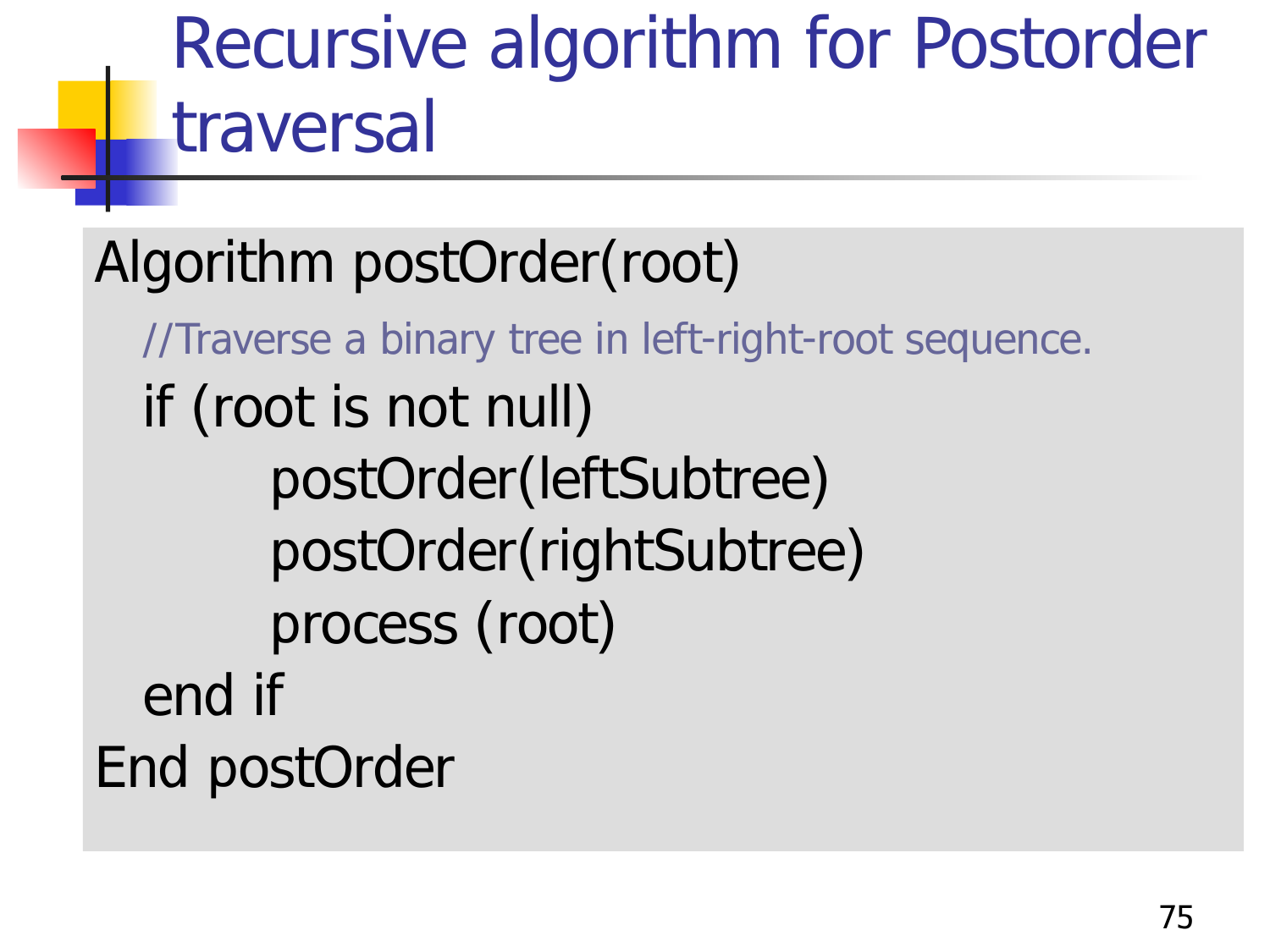

# Recursive algorithm for Postorder traversal
Algorithm postOrder(root)
	//Traverse a binary tree in left-right-root sequence.
	if (root is not null)
		postOrder(leftSubtree)
		postOrder(rightSubtree)
		process (root)
	end if
End postOrder
75